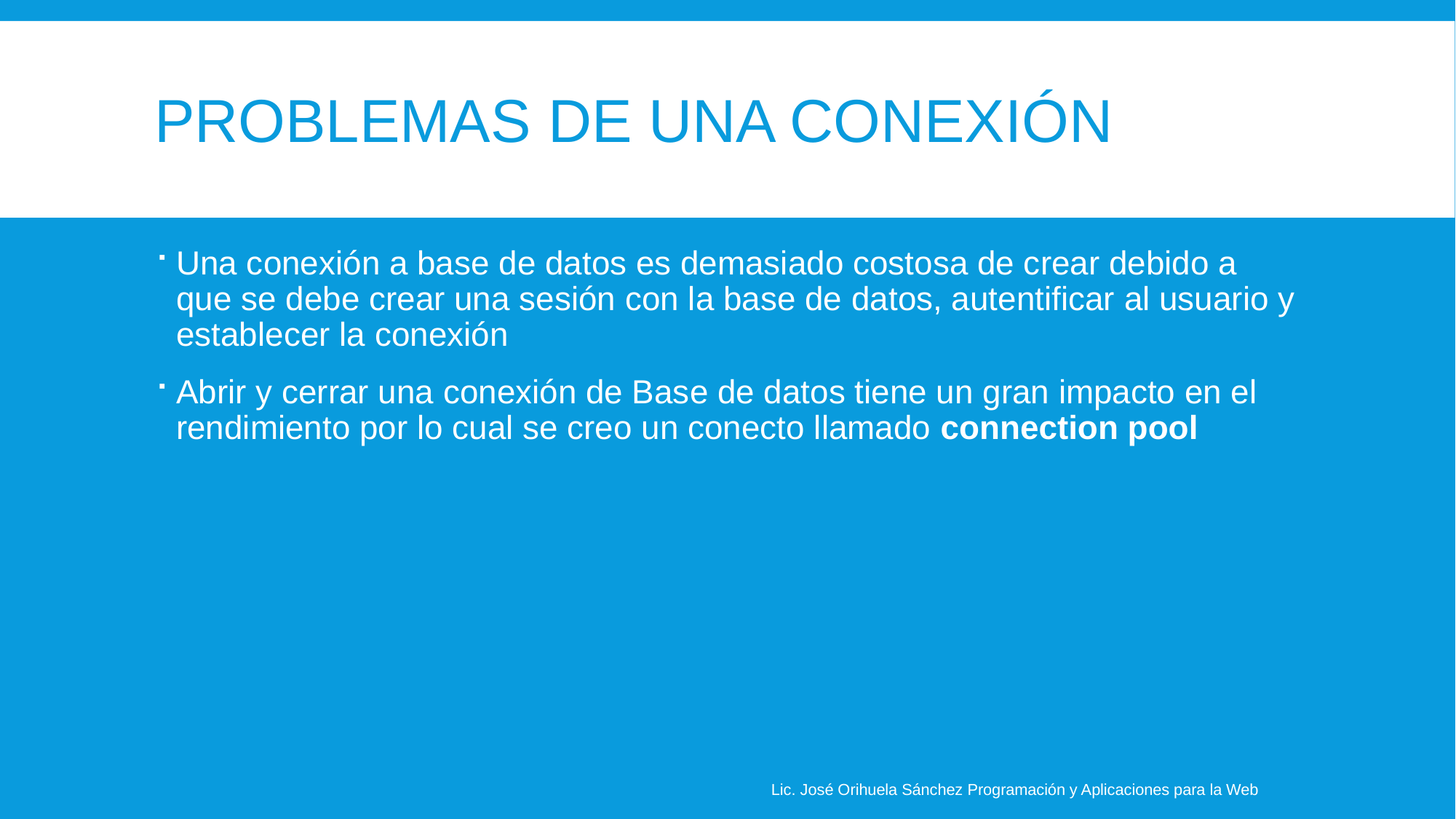

# Problemas de una conexión
Una conexión a base de datos es demasiado costosa de crear debido a que se debe crear una sesión con la base de datos, autentificar al usuario y establecer la conexión
Abrir y cerrar una conexión de Base de datos tiene un gran impacto en el rendimiento por lo cual se creo un conecto llamado connection pool
Lic. José Orihuela Sánchez Programación y Aplicaciones para la Web